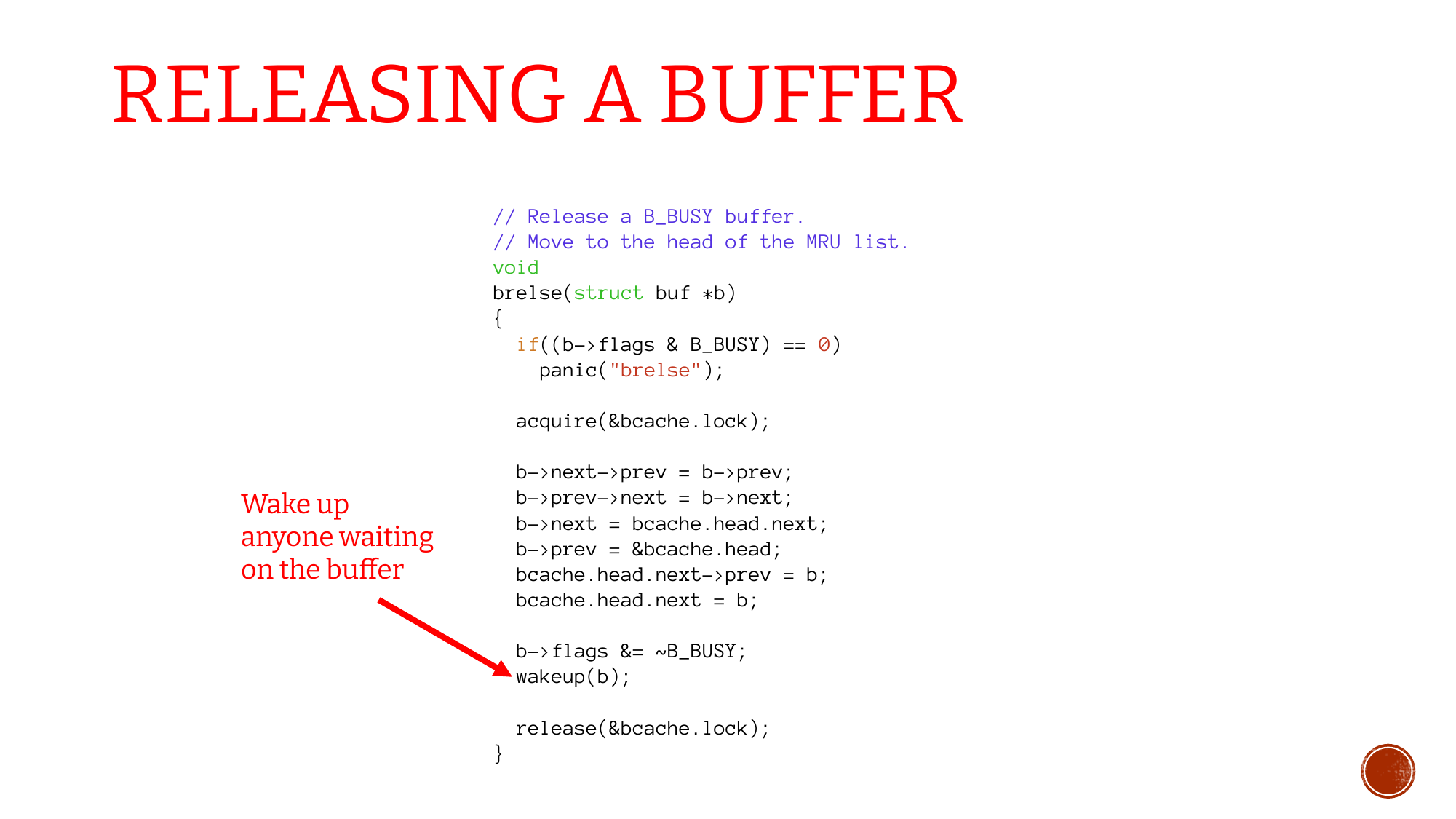

# Releasing a Buffer
// Release a B_BUSY buffer.
// Move to the head of the MRU list.
void
brelse(struct buf *b)
{
  if((b->flags & B_BUSY) == 0)
    panic("brelse");

  acquire(&bcache.lock);

  b->next->prev = b->prev;
  b->prev->next = b->next;
  b->next = bcache.head.next;
  b->prev = &bcache.head;
  bcache.head.next->prev = b;
  bcache.head.next = b;

  b->flags &= ~B_BUSY;
  wakeup(b);

  release(&bcache.lock);
}
Wake up anyone waiting on the buffer